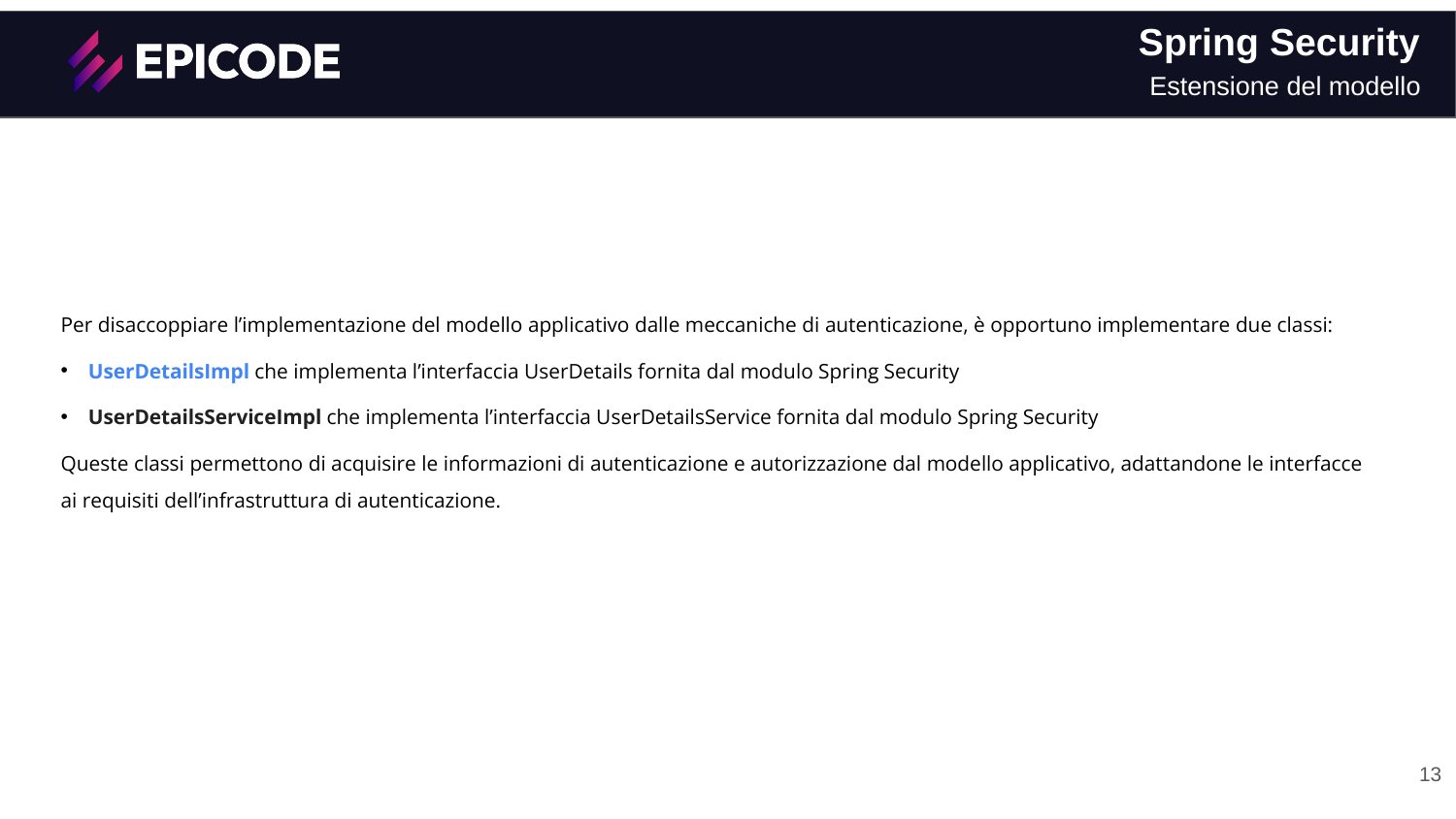

Spring Security

Estensione del modello

Per disaccoppiare l’implementazione del modello applicativo dalle meccaniche di autenticazione, è opportuno implementare due classi:
UserDetailsImpl che implementa l’interfaccia UserDetails fornita dal modulo Spring Security
UserDetailsServiceImpl che implementa l’interfaccia UserDetailsService fornita dal modulo Spring Security
Queste classi permettono di acquisire le informazioni di autenticazione e autorizzazione dal modello applicativo, adattandone le interfacce ai requisiti dell’infrastruttura di autenticazione.

13